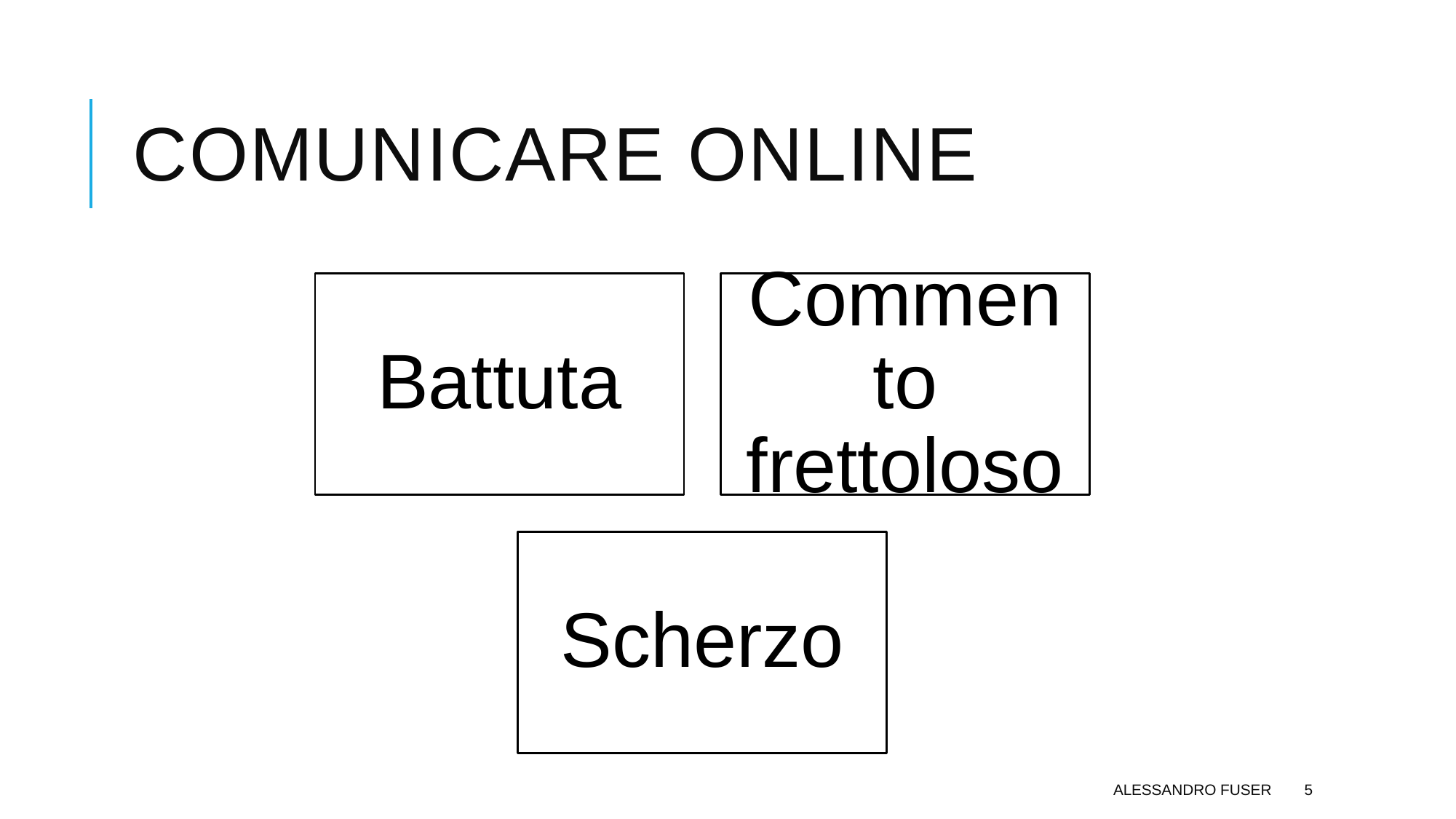

# Comunicare online
Battuta
Commento frettoloso
Scherzo
Alessandro Fuser
5